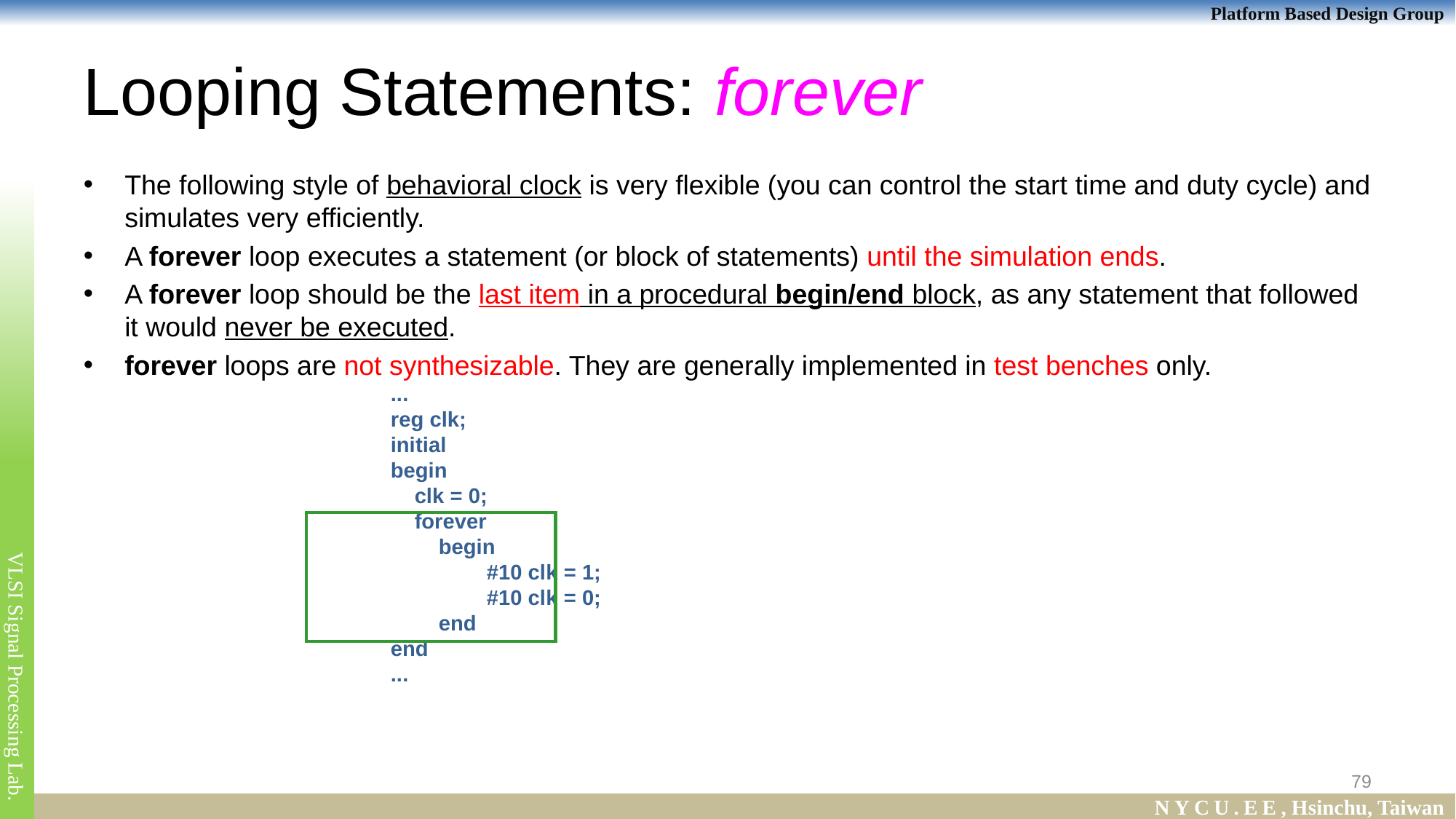

# Looping Statements: forever
The following style of behavioral clock is very flexible (you can control the start time and duty cycle) and simulates very efficiently.
A forever loop executes a statement (or block of statements) until the simulation ends.
A forever loop should be the last item in a procedural begin/end block, as any statement that followed it would never be executed.
forever loops are not synthesizable. They are generally implemented in test benches only.
			...
			reg clk;
			initial
			begin
			    clk = 0;
			    forever
			        begin
			                #10 clk = 1;
			                #10 clk = 0;
			        end
			end
			...

79